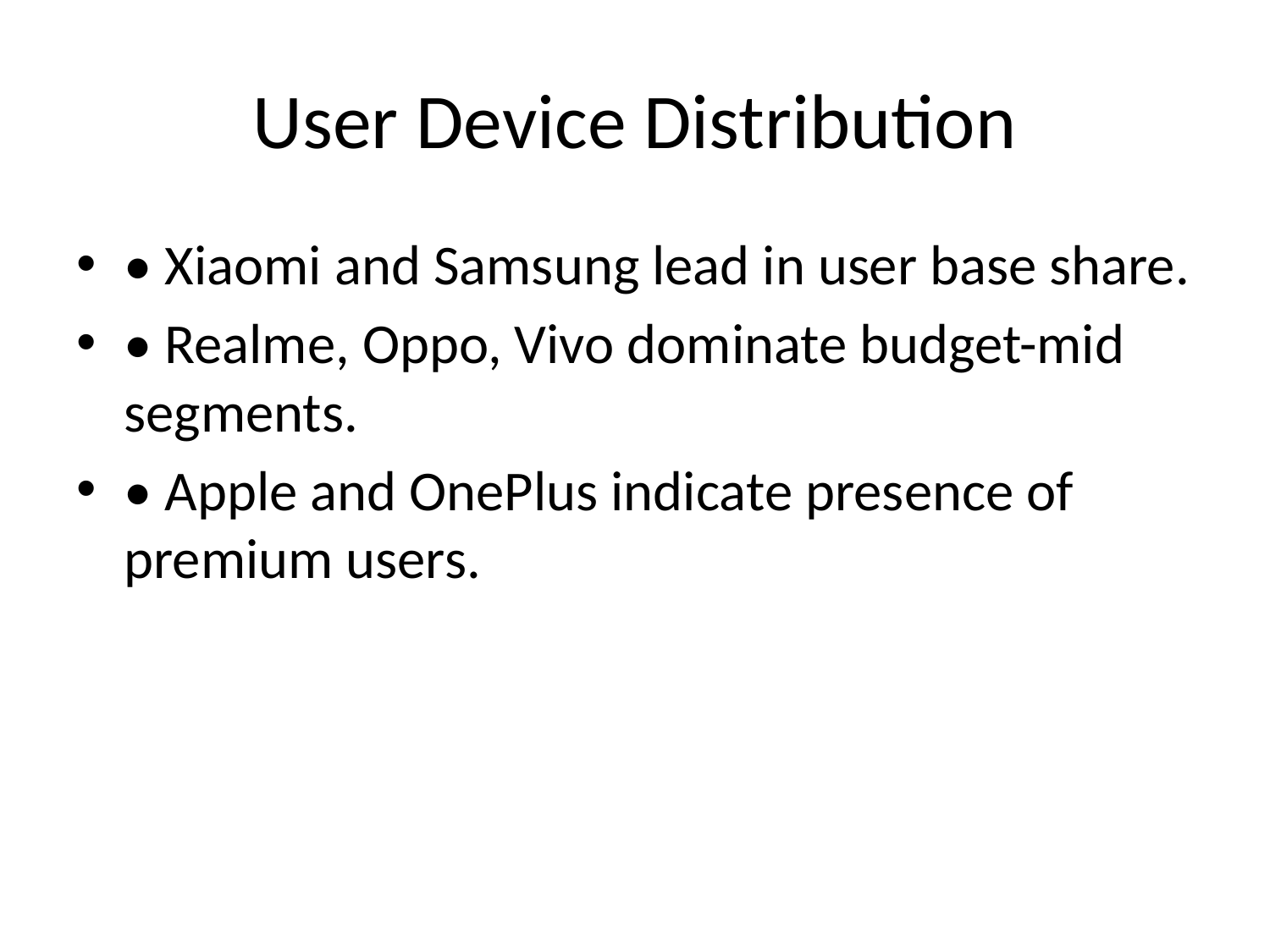

# User Device Distribution
• Xiaomi and Samsung lead in user base share.
• Realme, Oppo, Vivo dominate budget-mid segments.
• Apple and OnePlus indicate presence of premium users.